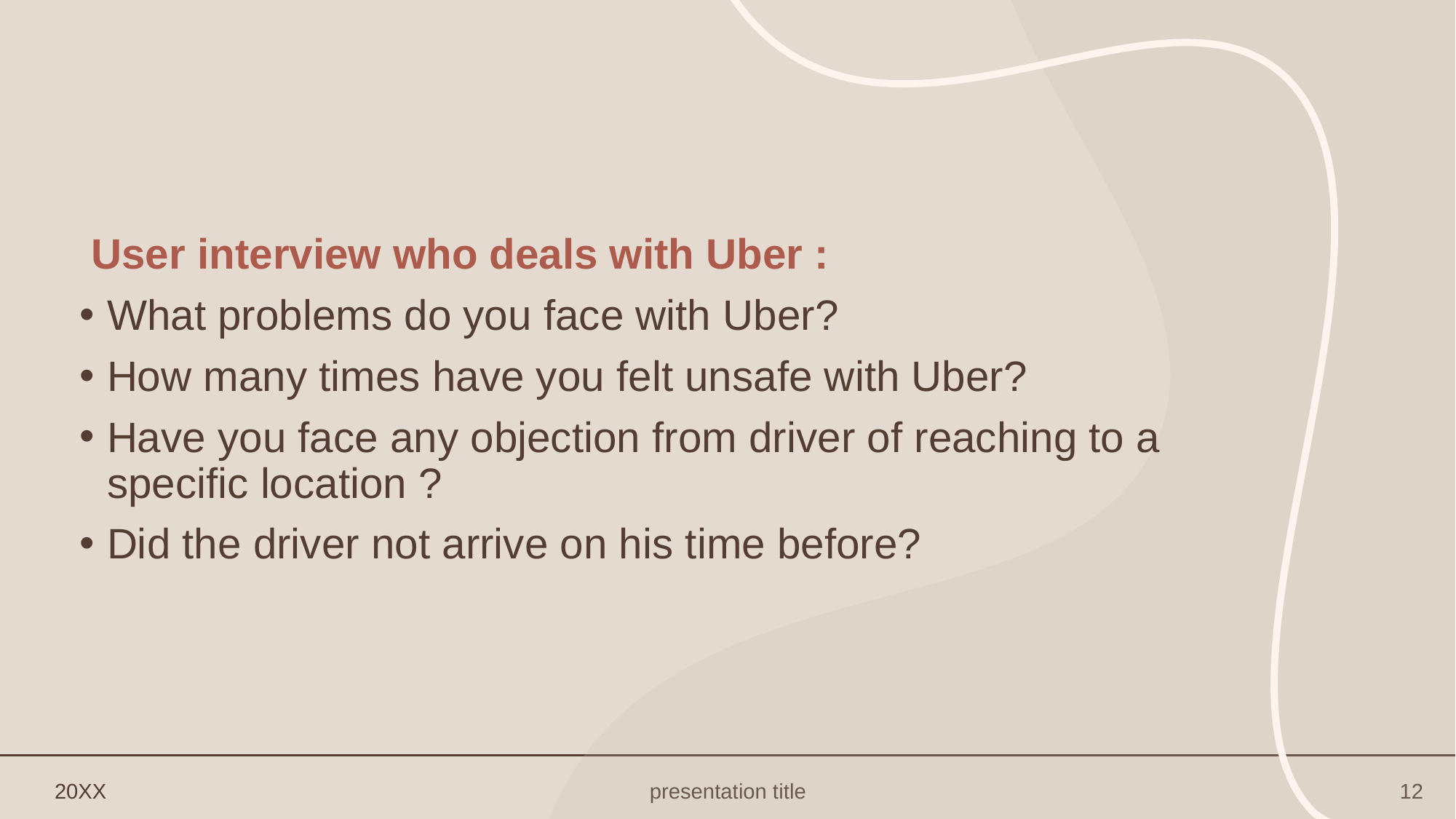

#
 User interview who deals with Uber :
What problems do you face with Uber?
How many times have you felt unsafe with Uber?
Have you face any objection from driver of reaching to a specific location ?
Did the driver not arrive on his time before?

20XX
presentation title
12